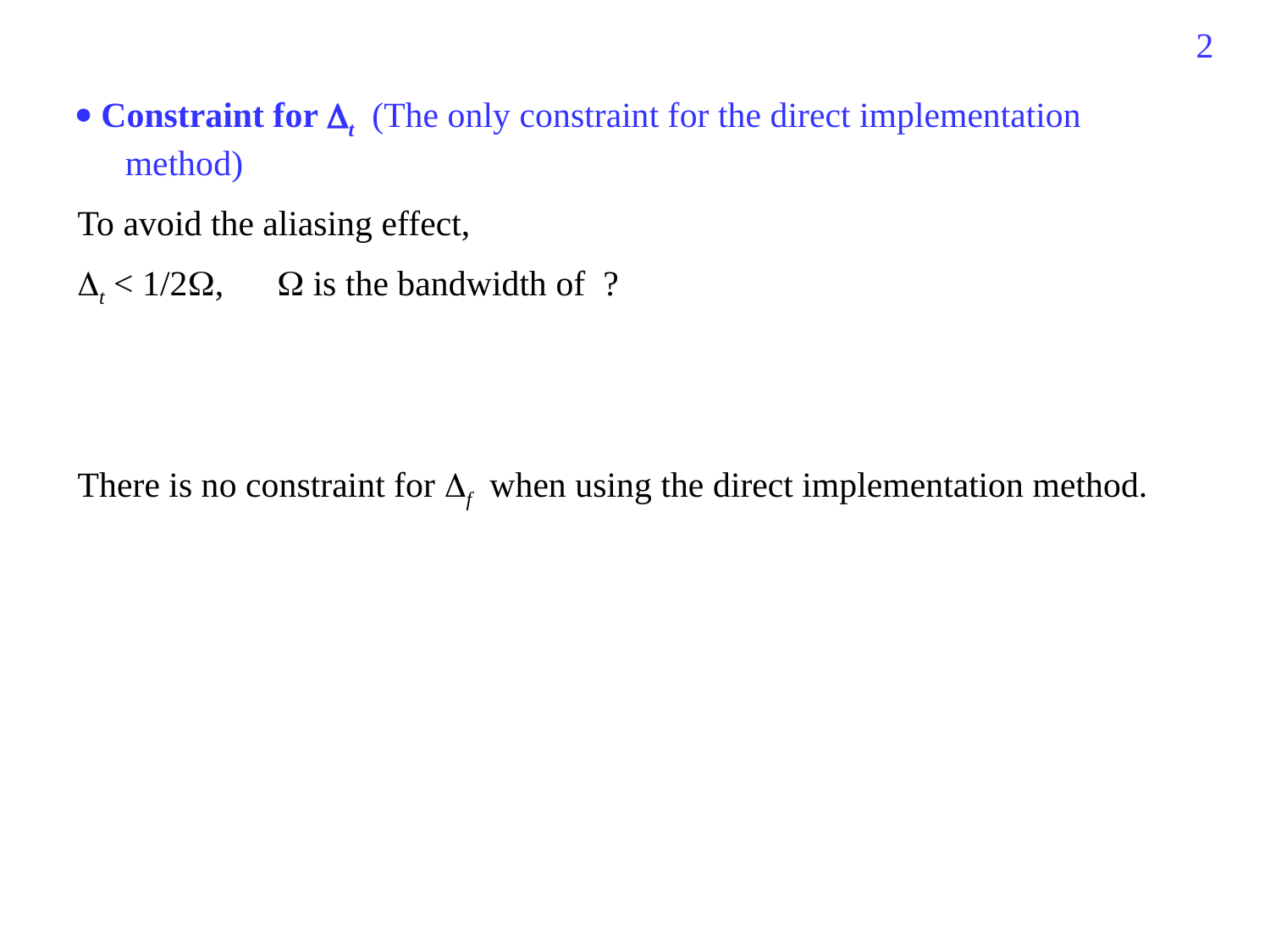

2
• Constraint for Δt  (The only constraint for the direct implementation method)
To avoid the aliasing effect,
Δt < 1/2Ω,      Ω is the bandwidth of  ?

There is no constraint for Δf  when using the direct implementation method.